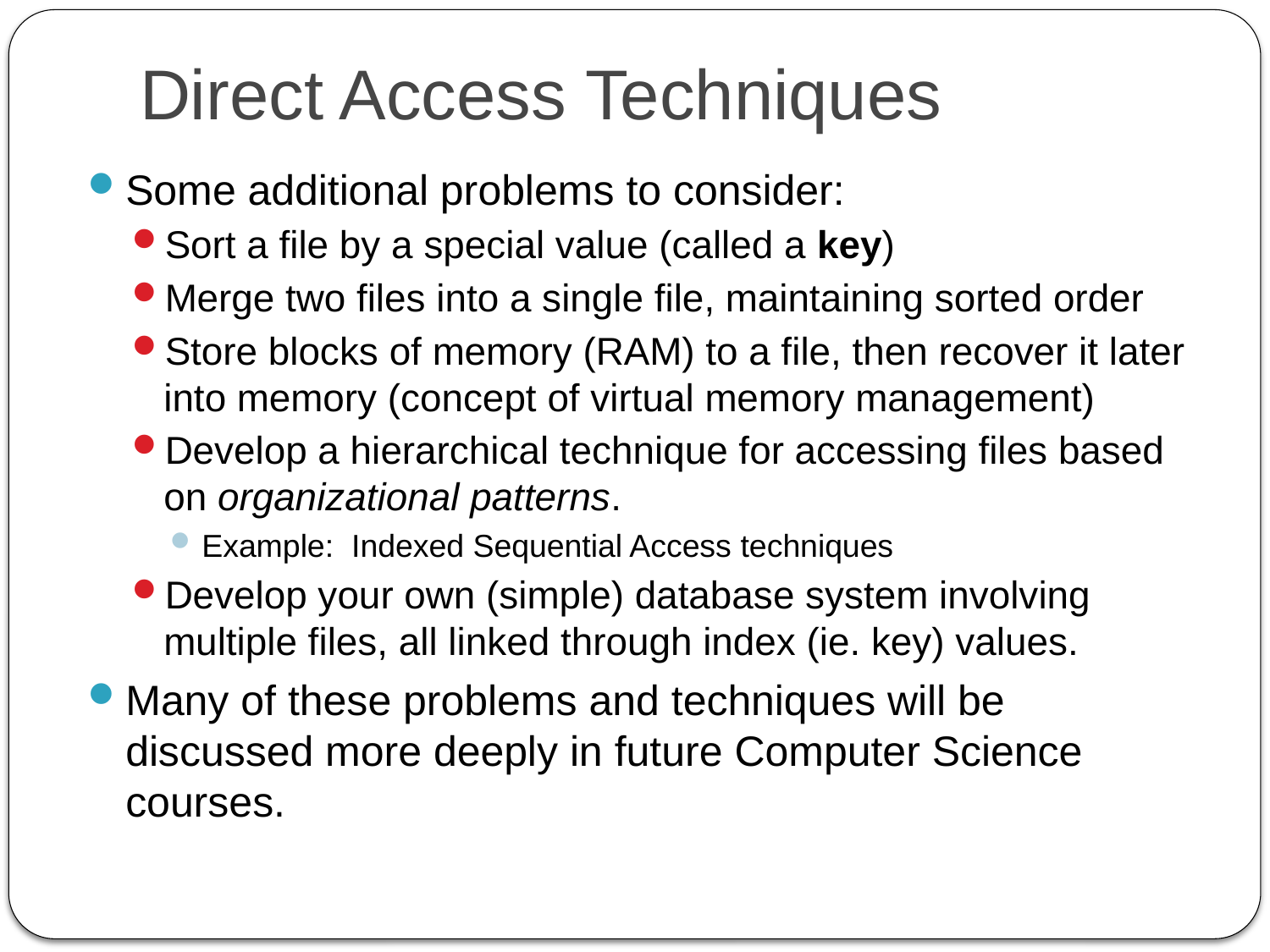

# Direct Access Techniques
Some additional problems to consider:
Sort a file by a special value (called a key)
Merge two files into a single file, maintaining sorted order
Store blocks of memory (RAM) to a file, then recover it later into memory (concept of virtual memory management)
Develop a hierarchical technique for accessing files based on organizational patterns.
Example:  Indexed Sequential Access techniques
Develop your own (simple) database system involving multiple files, all linked through index (ie. key) values.
Many of these problems and techniques will be discussed more deeply in future Computer Science courses.